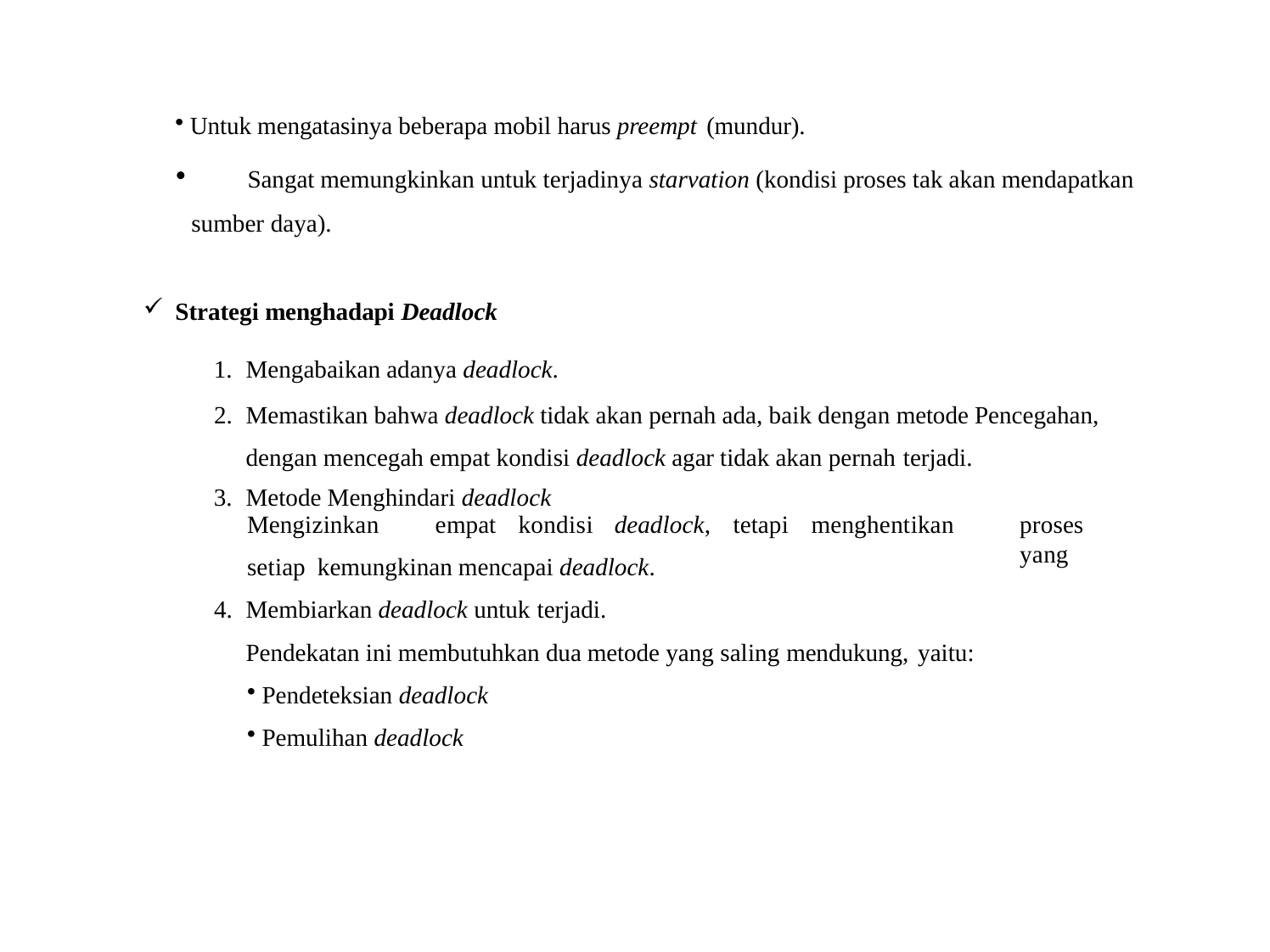

Untuk mengatasinya beberapa mobil harus preempt (mundur).
	Sangat memungkinkan untuk terjadinya starvation (kondisi proses tak akan mendapatkan  sumber daya).

Strategi menghadapi Deadlock

Mengabaikan adanya deadlock.
Memastikan bahwa deadlock tidak akan pernah ada, baik dengan metode Pencegahan,  dengan mencegah empat kondisi deadlock agar tidak akan pernah terjadi.
Metode Menghindari deadlock
Mengizinkan	empat	kondisi	deadlock,	tetapi	menghentikan	setiap  kemungkinan mencapai deadlock.
Membiarkan deadlock untuk terjadi.
Pendekatan ini membutuhkan dua metode yang saling mendukung, yaitu:
Pendeteksian deadlock
Pemulihan deadlock
proses	yang